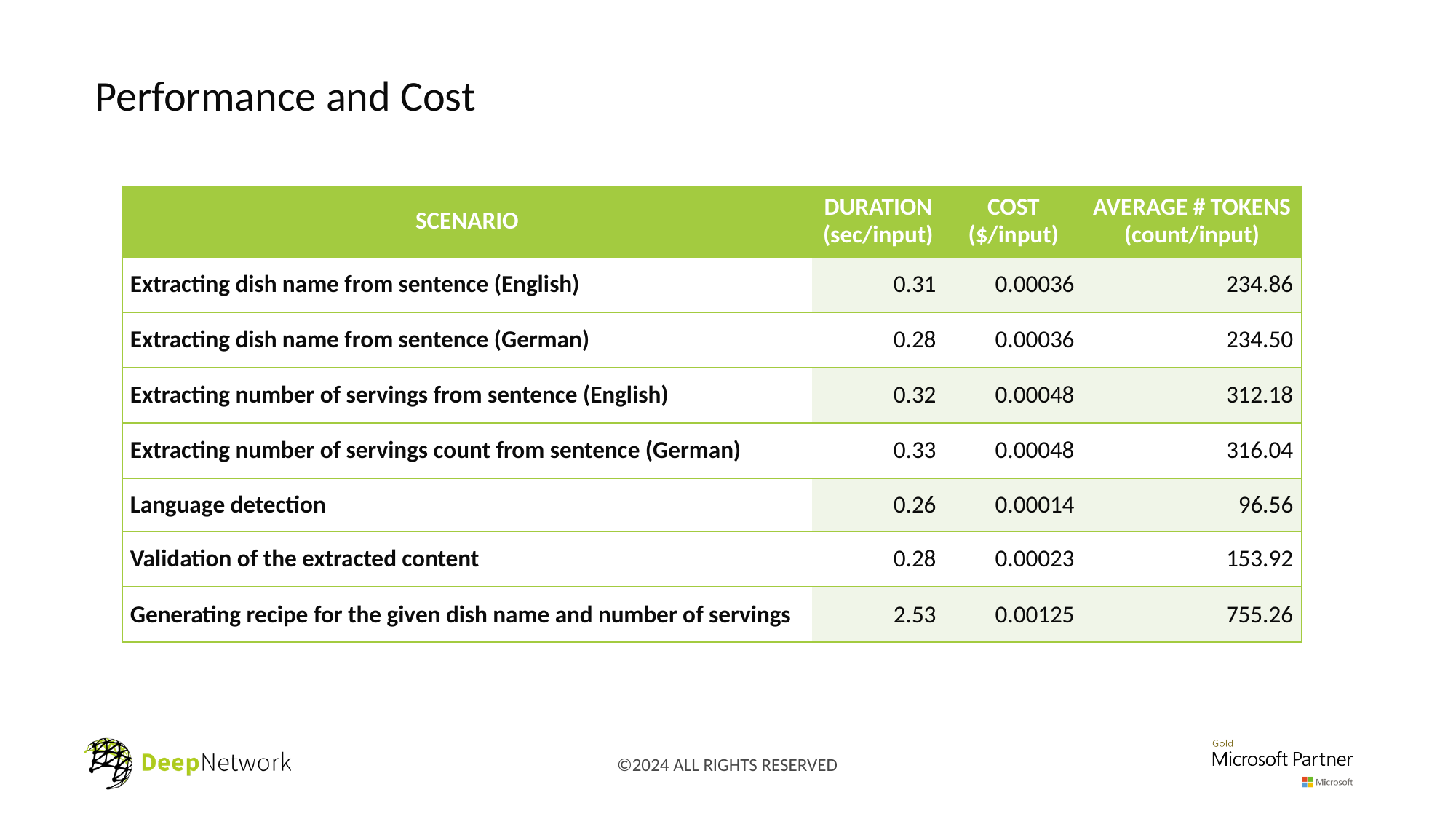

# Performance and Cost
| SCENARIO | DURATION (sec/input) | COST ($/input) | AVERAGE # TOKENS (count/input) |
| --- | --- | --- | --- |
| Extracting dish name from sentence (English) | 0.31 | 0.00036 | 234.86 |
| Extracting dish name from sentence (German) | 0.28 | 0.00036 | 234.50 |
| Extracting number of servings from sentence (English) | 0.32 | 0.00048 | 312.18 |
| Extracting number of servings count from sentence (German) | 0.33 | 0.00048 | 316.04 |
| Language detection | 0.26 | 0.00014 | 96.56 |
| Validation of the extracted content | 0.28 | 0.00023 | 153.92 |
| Generating recipe for the given dish name and number of servings | 2.53 | 0.00125 | 755.26 |